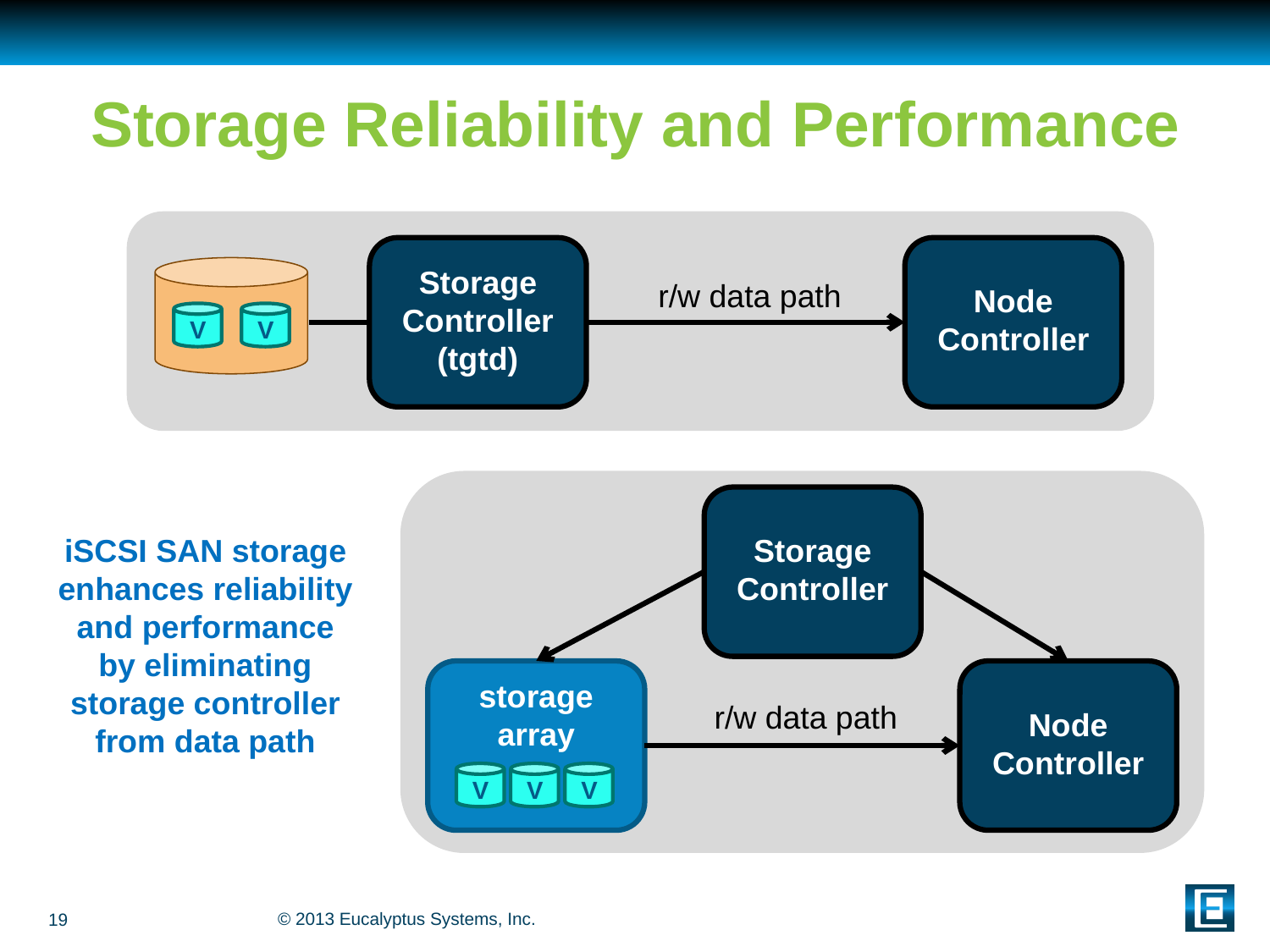

# Storage Reliability and Performance

Storage Controller (tgtd)

Node Controller

V

V
r/w data path

Storage Controller

storage array

Node Controller
r/w data path

V

V

V
iSCSI SAN storage enhances reliability and performance by eliminating storage controller from data path
19